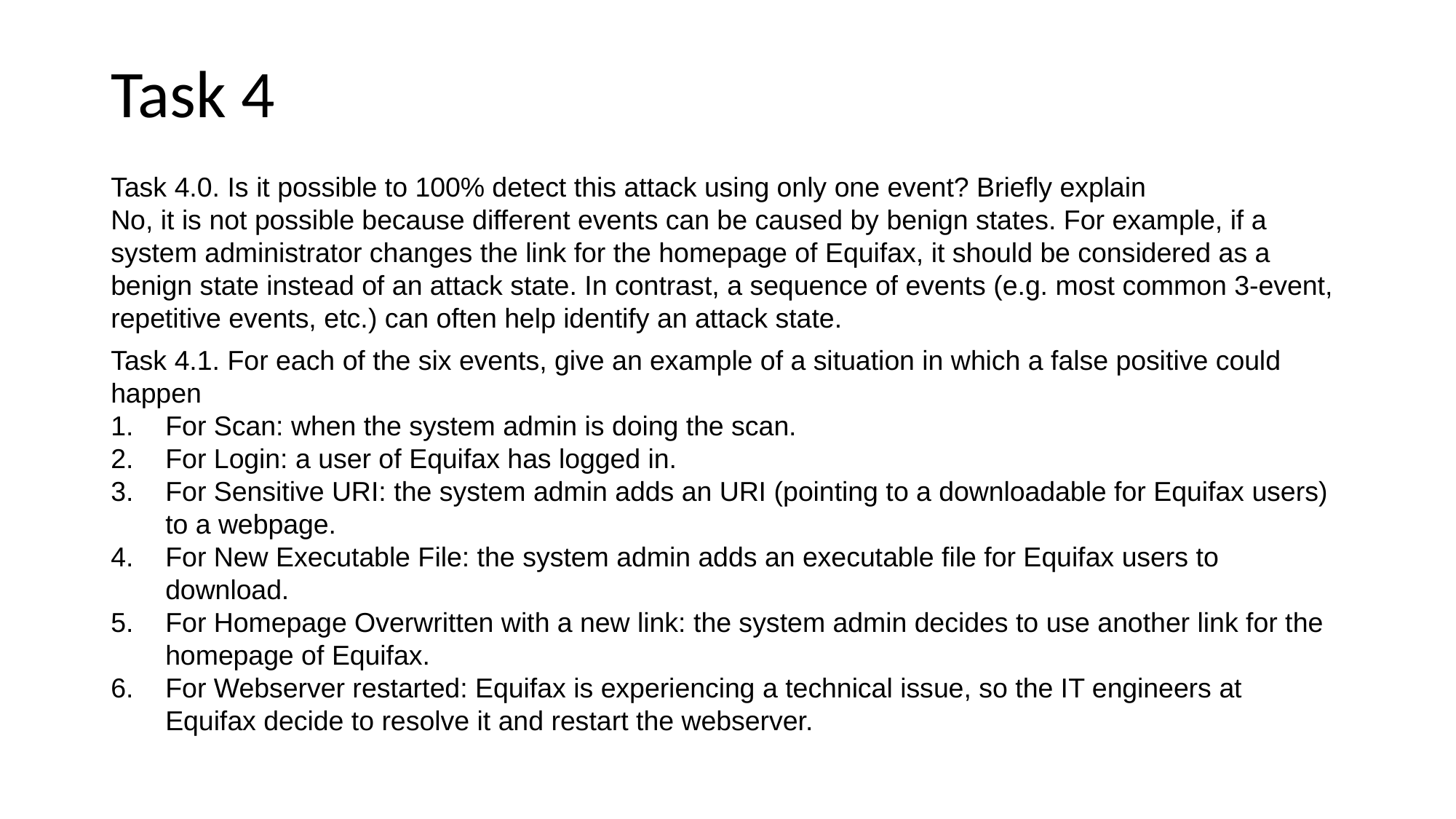

Task 4
Task 4.0. Is it possible to 100% detect this attack using only one event? Briefly explain
No, it is not possible because different events can be caused by benign states. For example, if a system administrator changes the link for the homepage of Equifax, it should be considered as a benign state instead of an attack state. In contrast, a sequence of events (e.g. most common 3-event, repetitive events, etc.) can often help identify an attack state.

Task 4.1. For each of the six events, give an example of a situation in which a false positive could happen
For Scan: when the system admin is doing the scan.
For Login: a user of Equifax has logged in.
For Sensitive URI: the system admin adds an URI (pointing to a downloadable for Equifax users) to a webpage.
For New Executable File: the system admin adds an executable file for Equifax users to download.
For Homepage Overwritten with a new link: the system admin decides to use another link for the homepage of Equifax.
For Webserver restarted: Equifax is experiencing a technical issue, so the IT engineers at Equifax decide to resolve it and restart the webserver.